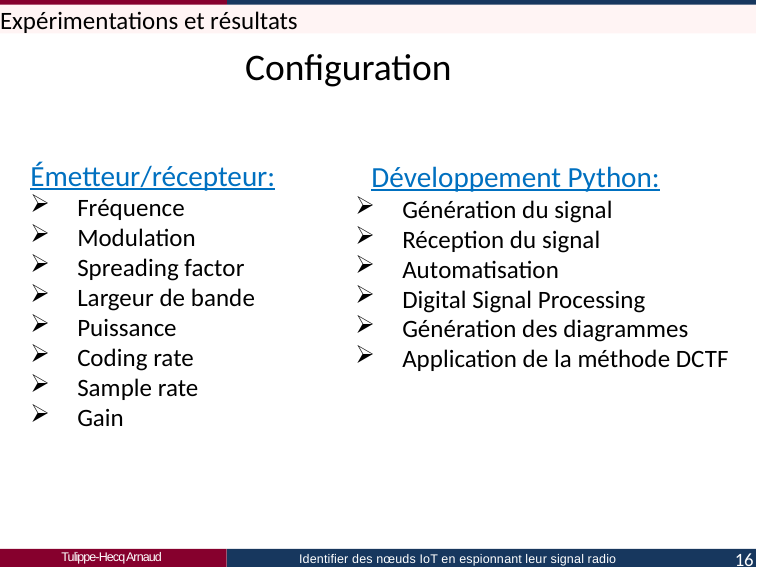

Expérimentations et résultats
Configuration

Développement Python:
Génération du signal
Réception du signal
Automatisation
Digital Signal Processing
Génération des diagrammes
Application de la méthode DCTF

Émetteur/récepteur:
Fréquence
Modulation
Spreading factor
Largeur de bande
Puissance
Coding rate
Sample rate
Gain
Tulippe-Hecq Arnaud
Identifier des nœuds IoT en espionnant leur signal radio
16